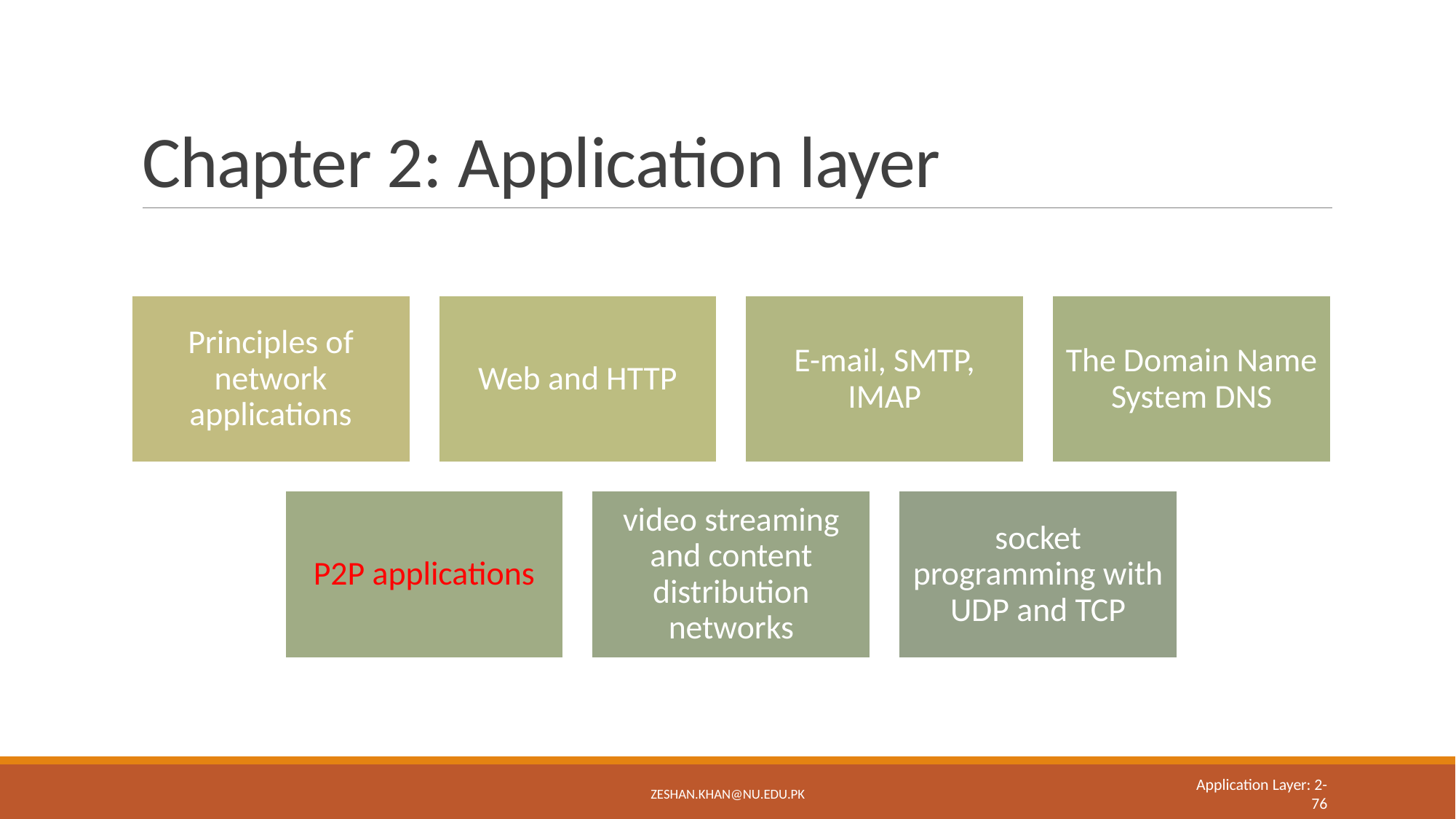

# Chapter 2: Application layer
Principles of network applications
Web and HTTP
E-mail, SMTP, IMAP
The Domain Name System DNS
P2P applications
video streaming and content distribution networks
socket programming with UDP and TCP
zeshan.khan@nu.edu.pk
Application Layer: 2-76